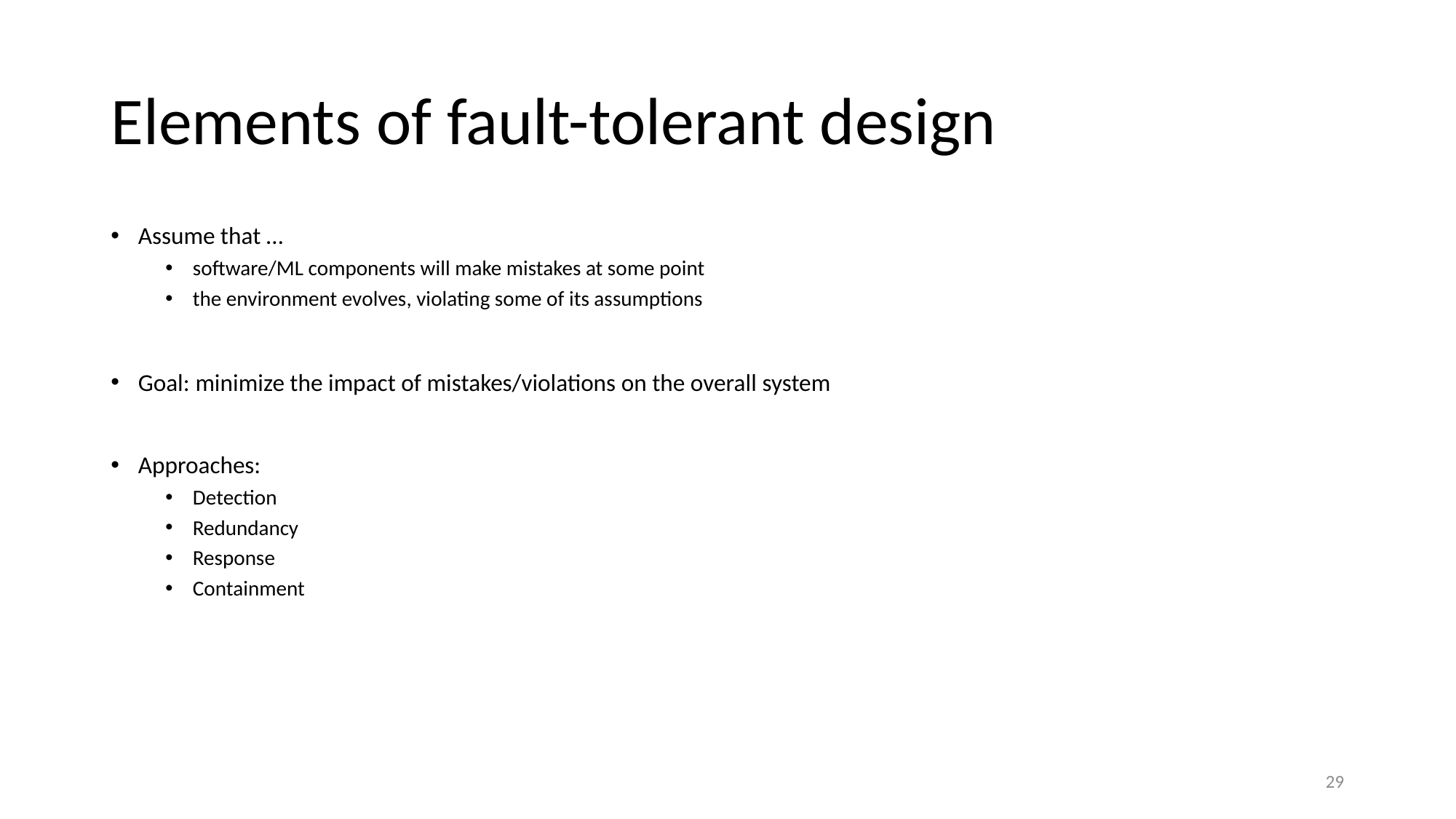

# Elements of fault-tolerant design
Assume that …
software/ML components will make mistakes at some point
the environment evolves, violating some of its assumptions

Goal: minimize the impact of mistakes/violations on the overall system

Approaches:
Detection
Redundancy
Response
Containment
29